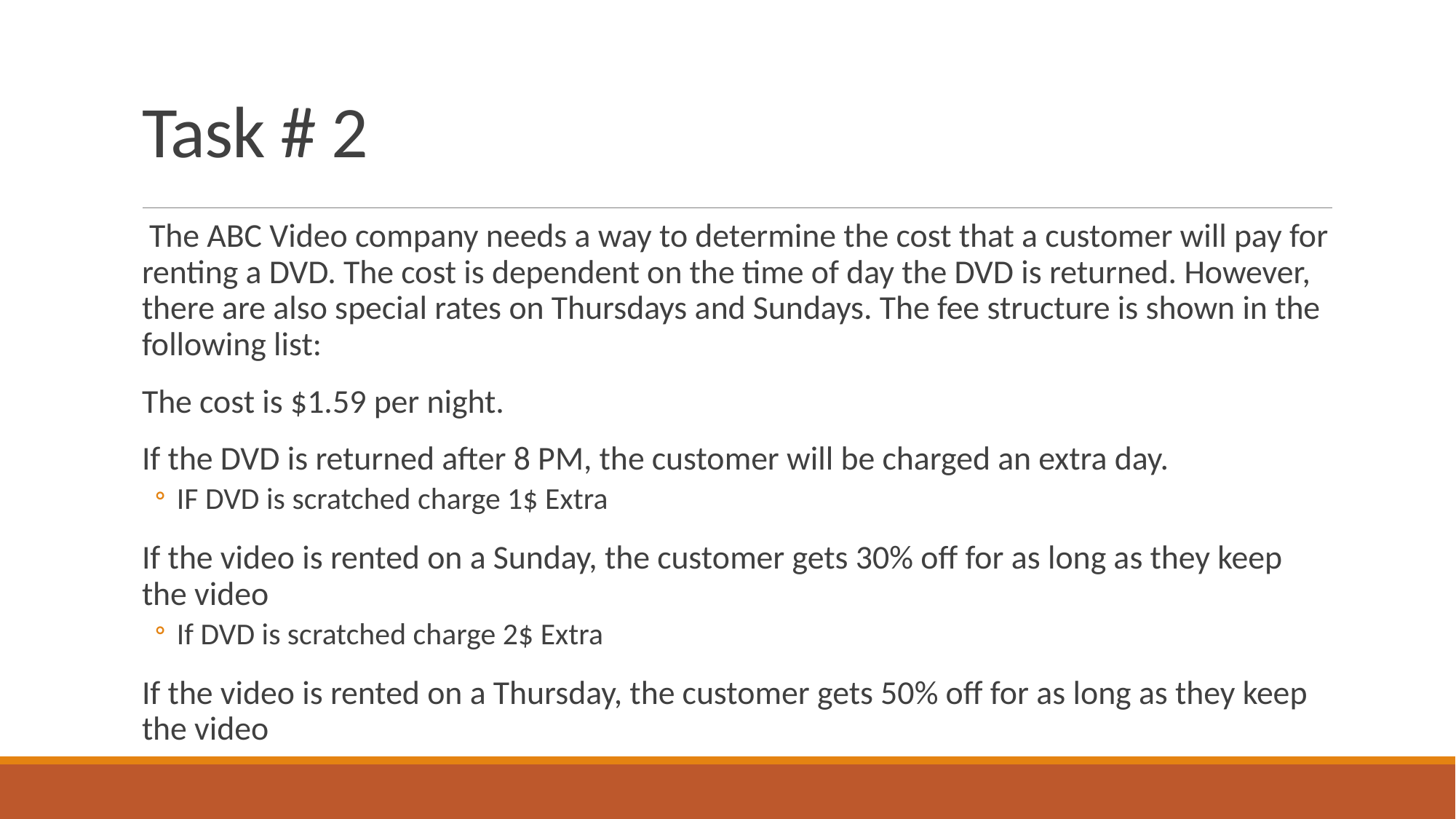

# Task # 2
 The ABC Video company needs a way to determine the cost that a customer will pay for renting a DVD. The cost is dependent on the time of day the DVD is returned. However, there are also special rates on Thursdays and Sundays. The fee structure is shown in the following list:
The cost is $1.59 per night.
If the DVD is returned after 8 PM, the customer will be charged an extra day.
IF DVD is scratched charge 1$ Extra
If the video is rented on a Sunday, the customer gets 30% off for as long as they keep the video
If DVD is scratched charge 2$ Extra
If the video is rented on a Thursday, the customer gets 50% off for as long as they keep the video